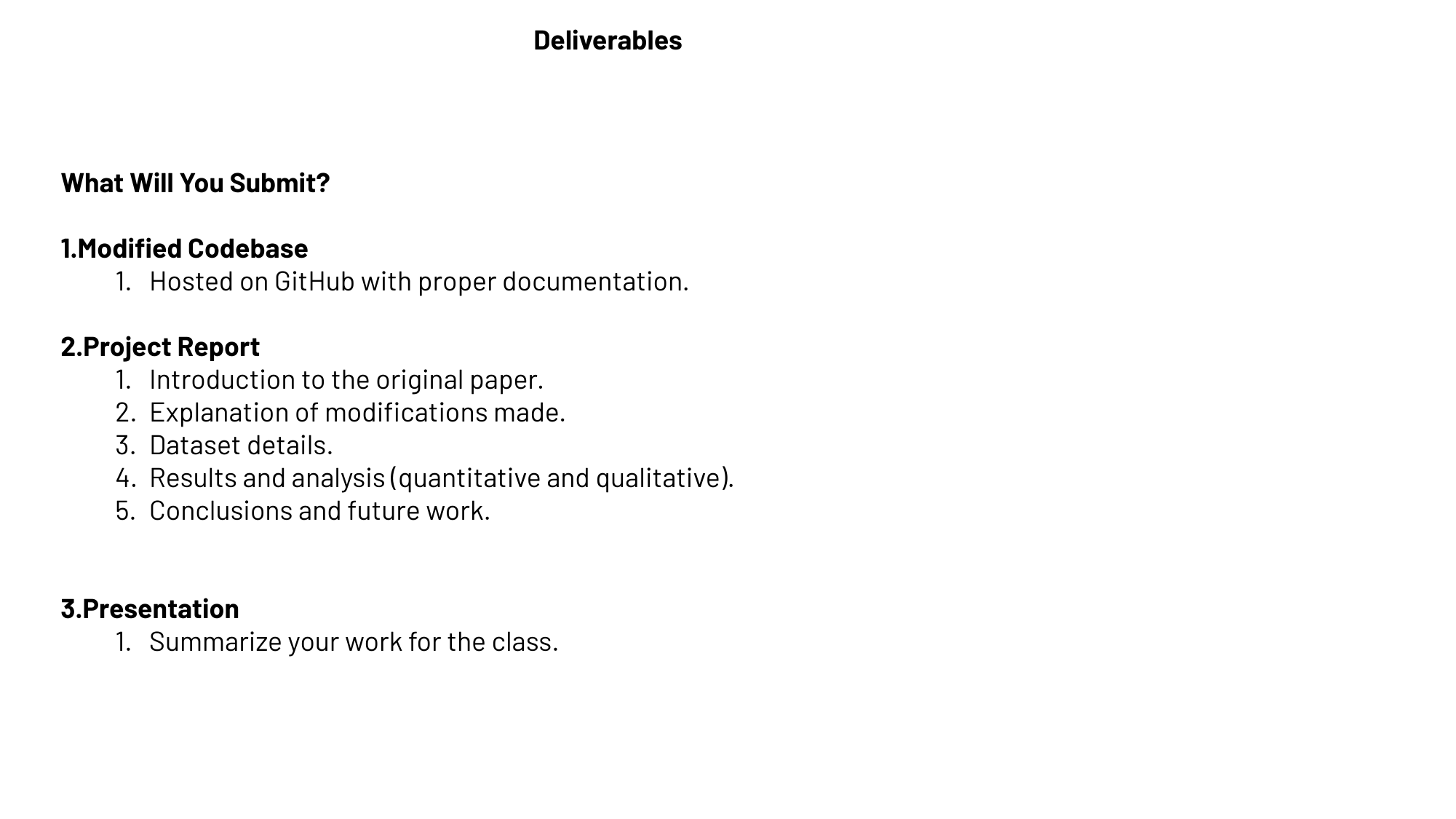

Deliverables
What Will You Submit?

Modified Codebase
Hosted on GitHub with proper documentation.

Project Report
Introduction to the original paper.
Explanation of modifications made.
Dataset details.
Results and analysis (quantitative and qualitative).
Conclusions and future work.

Presentation
Summarize your work for the class.